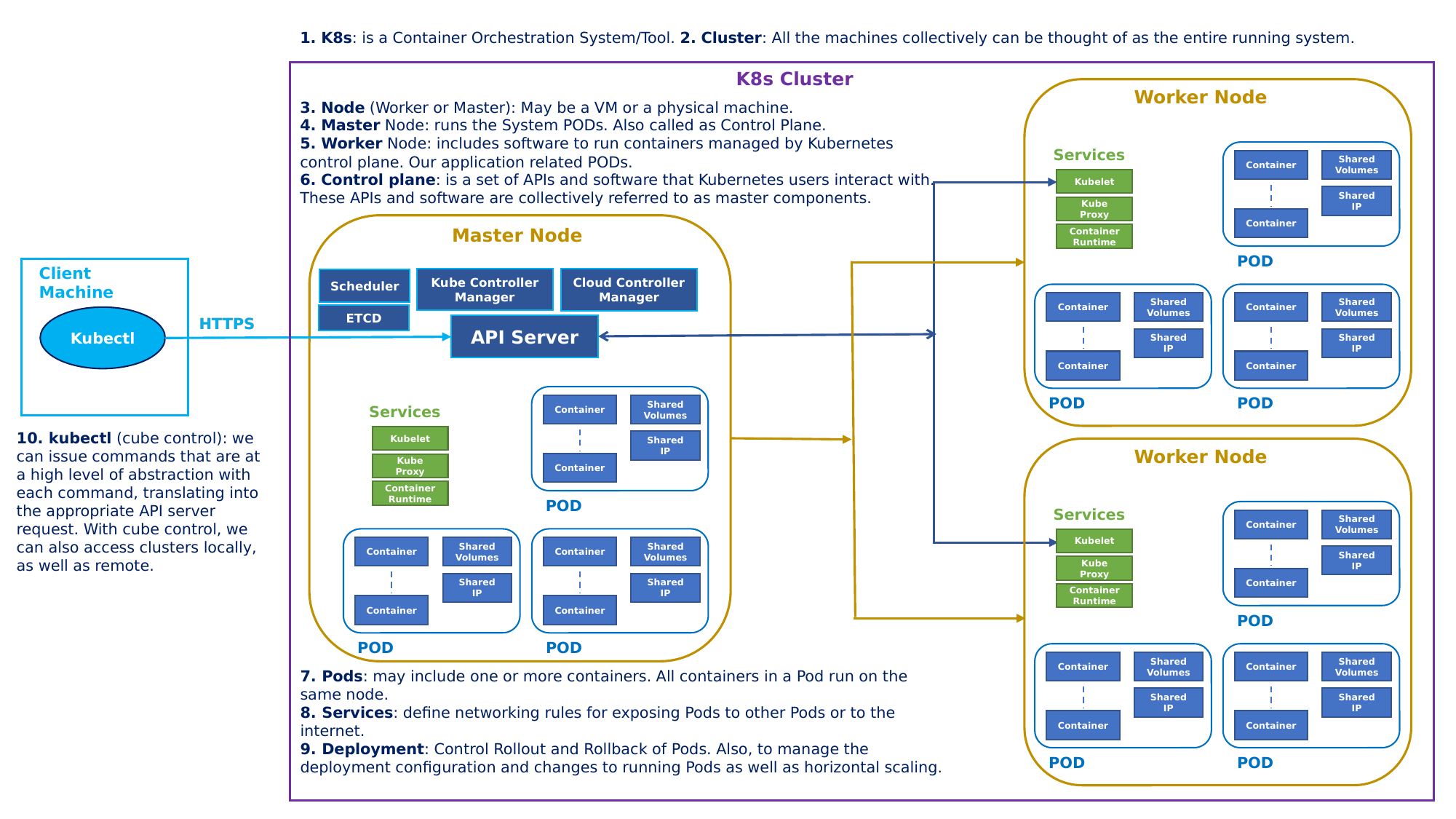

1. K8s: is a Container Orchestration System/Tool. 2. Cluster: All the machines collectively can be thought of as the entire running system.

K8s Cluster

Worker Node
Services
Kubelet
Kube Proxy
Container Runtime

Container
Shared Volumes
Shared IP
Container
POD

Container
Shared Volumes
Shared IP
Container
POD

Container
Shared Volumes
Shared IP
Container
POD
3. Node (Worker or Master): May be a VM or a physical machine.
4. Master Node: runs the System PODs. Also called as Control Plane.
5. Worker Node: includes software to run containers managed by Kubernetes control plane. Our application related PODs.
6. Control plane: is a set of APIs and software that Kubernetes users interact with. These APIs and software are collectively referred to as master components.

Master Node
Client Machine

Kube Controller Manager
Cloud Controller Manager
Scheduler
ETCD
Kubectl
HTTPS
HTTPS
API Server

Container
Shared Volumes
Shared IP
Container
POD
Services
Kubelet
Kube Proxy
Container Runtime
10. kubectl (cube control): we can issue commands that are at a high level of abstraction with each command, translating into the appropriate API server request. With cube control, we can also access clusters locally, as well as remote.

Worker Node
Services
Kubelet
Kube Proxy
Container Runtime

Container
Shared Volumes
Shared IP
Container
POD

Container
Shared Volumes
Shared IP
Container
POD

Container
Shared Volumes
Shared IP
Container
POD

Container
Shared Volumes
Shared IP
Container
POD

Container
Shared Volumes
Shared IP
Container
POD
7. Pods: may include one or more containers. All containers in a Pod run on the same node.
8. Services: define networking rules for exposing Pods to other Pods or to the internet.
9. Deployment: Control Rollout and Rollback of Pods. Also, to manage the deployment configuration and changes to running Pods as well as horizontal scaling.